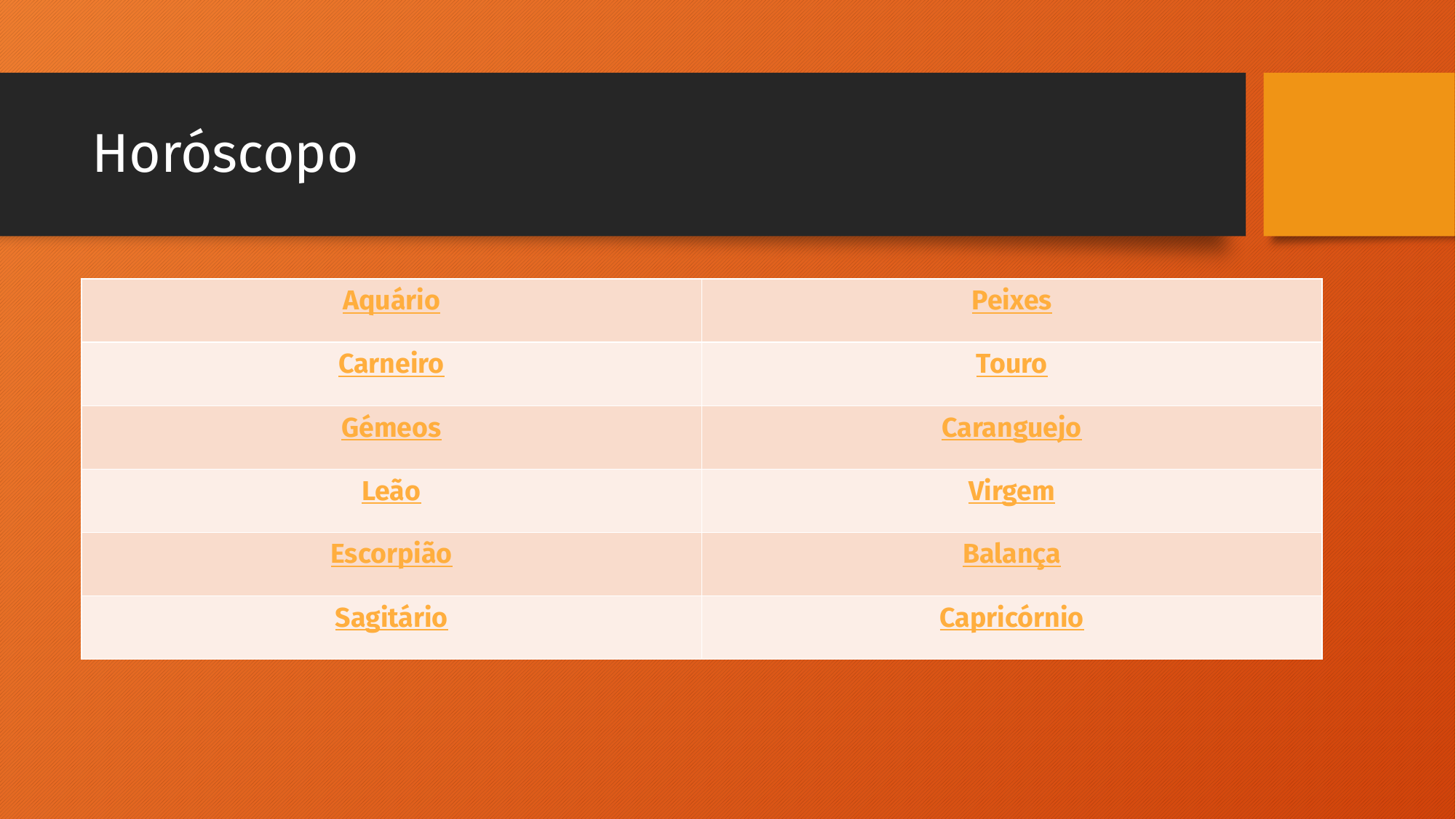

# Horóscopo
| Aquário | Peixes |
| --- | --- |
| Carneiro | Touro |
| Gémeos | Caranguejo |
| Leão | Virgem |
| Escorpião | Balança |
| Sagitário | Capricórnio |